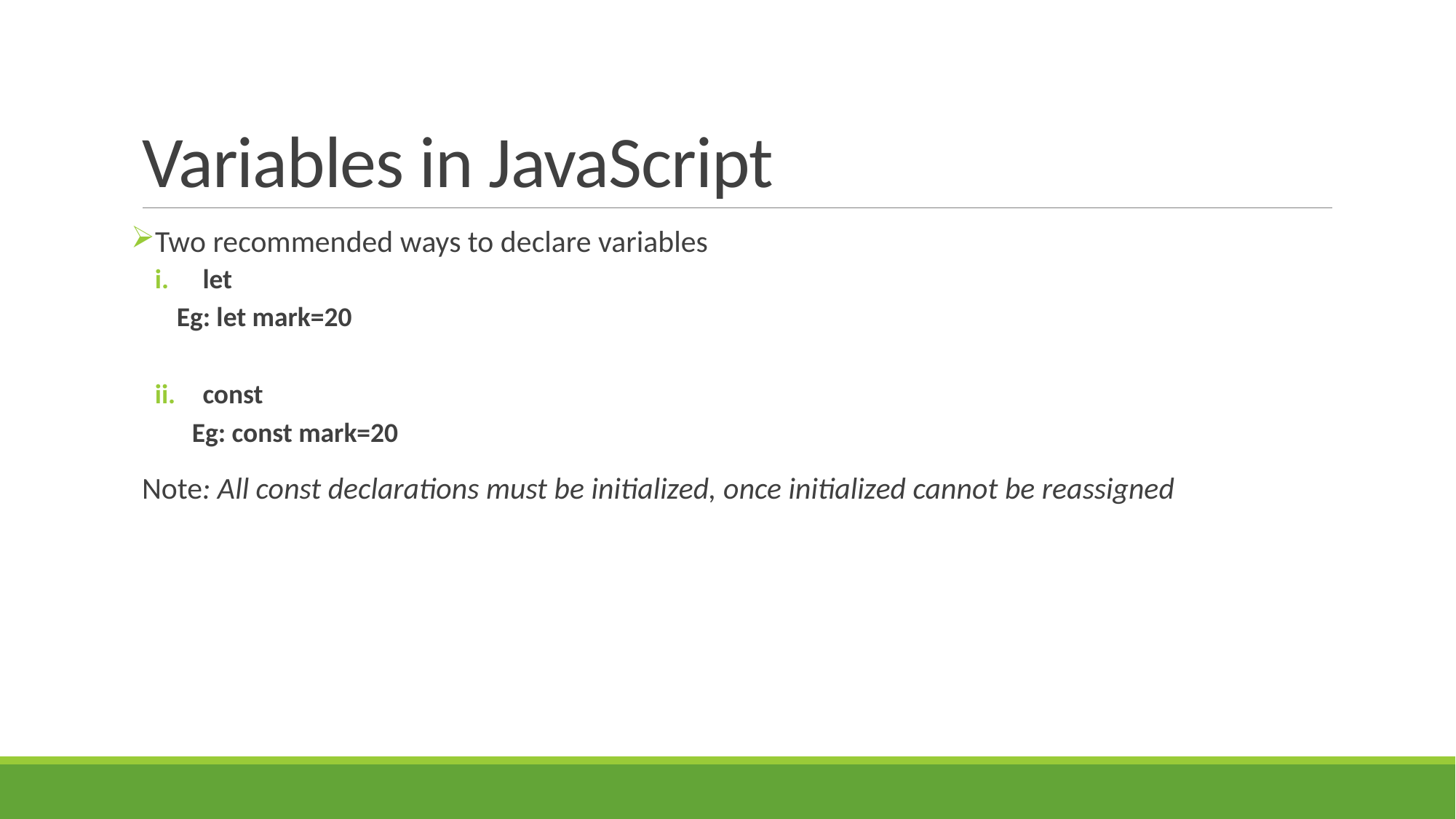

# Variables in JavaScript
Two recommended ways to declare variables
let
Eg: let mark=20

const
      Eg: const mark=20
Note: All const declarations must be initialized, once initialized cannot be reassigned